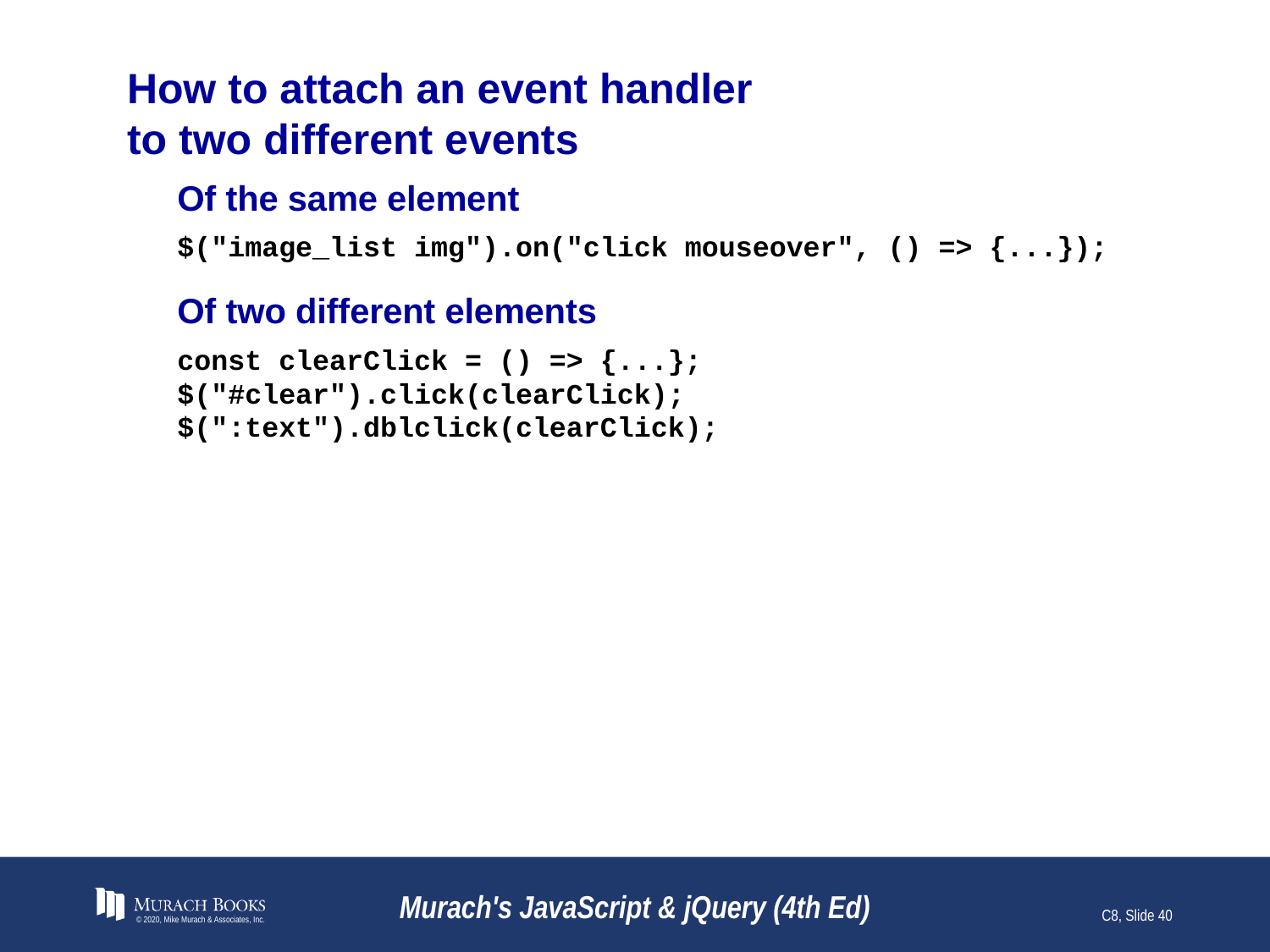

# How to attach an event handler to two different events
Of the same element
$("image_list img").on("click mouseover", () => {...});
Of two different elements
const clearClick = () => {...};
$("#clear").click(clearClick);
$(":text").dblclick(clearClick);

© 2020, Mike Murach & Associates, Inc.
Murach's JavaScript & jQuery (4th Ed)

C8, Slide 40